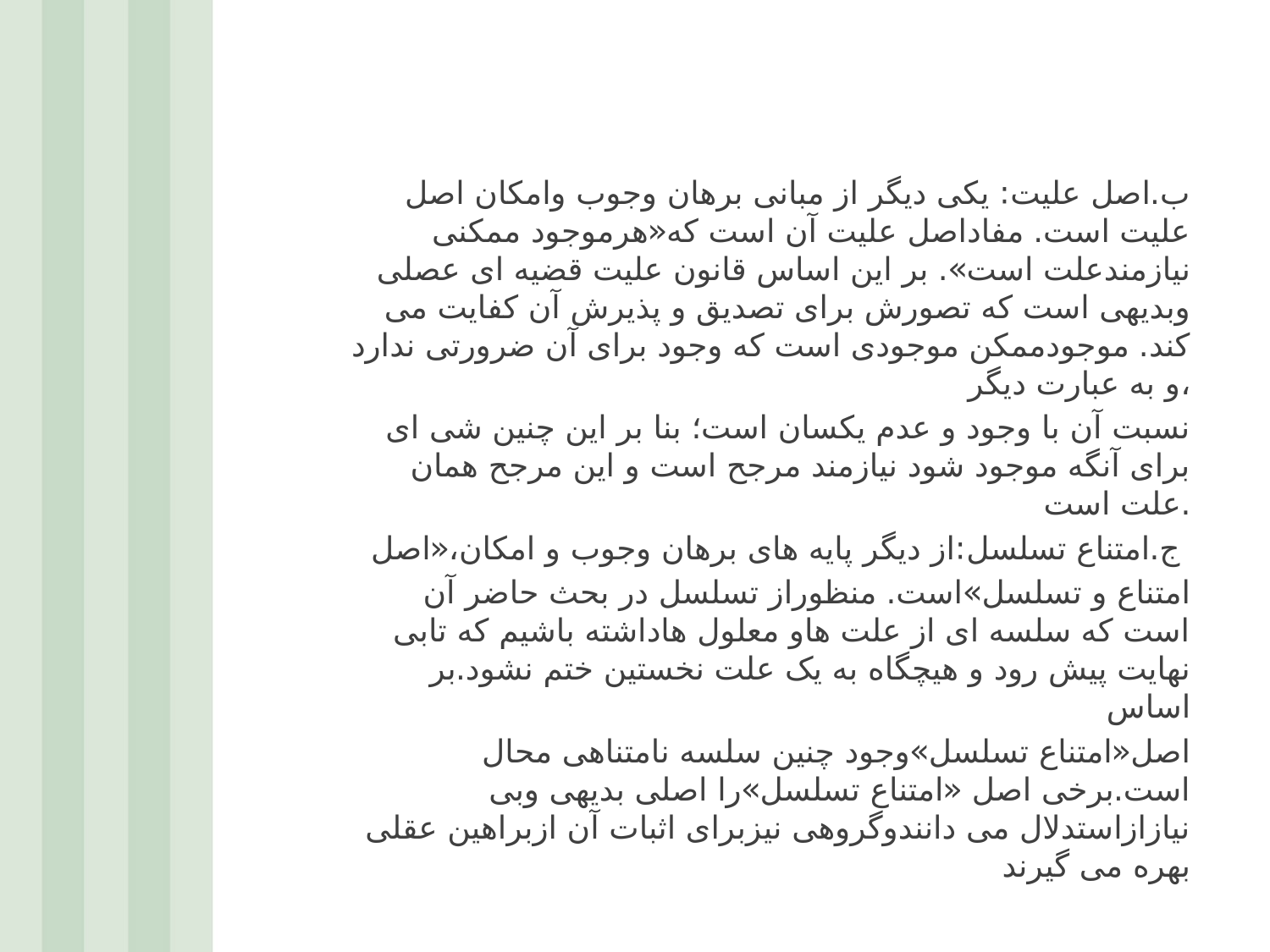

#

ب.اصل علیت: یکی دیگر از مبانی برهان وجوب وامکان اصل علیت است. مفاداصل علیت آن است که«هرموجود ممکنی نیازمندعلت است». بر این اساس قانون علیت قضیه ای عصلی وبدیهی است که تصورش برای تصدیق و پذیرش آن کفایت می کند. موجودممکن موجودی است که وجود برای آن ضرورتی ندارد و به عبارت دیگر،
نسبت آن با وجود و عدم یکسان است؛ بنا بر این چنین شی ای برای آنگه موجود شود نیازمند مرجح است و این مرجح همان علت است.
ج.امتناع تسلسل:از دیگر پایه های برهان وجوب و امکان،«اصل
امتناع و تسلسل»است. منظوراز تسلسل در بحث حاضر آن است که سلسه ای از علت هاو معلول هاداشته باشیم که تابی نهایت پیش رود و هیچگاه به یک علت نخستین ختم نشود.بر اساس
اصل«امتناع تسلسل»وجود چنین سلسه نامتناهی محال است.برخی اصل «امتناع تسلسل»را اصلی بدیهی وبی نیازازاستدلال می دانندوگروهی نیزبرای اثبات آن ازبراهین عقلی بهره می گیرند